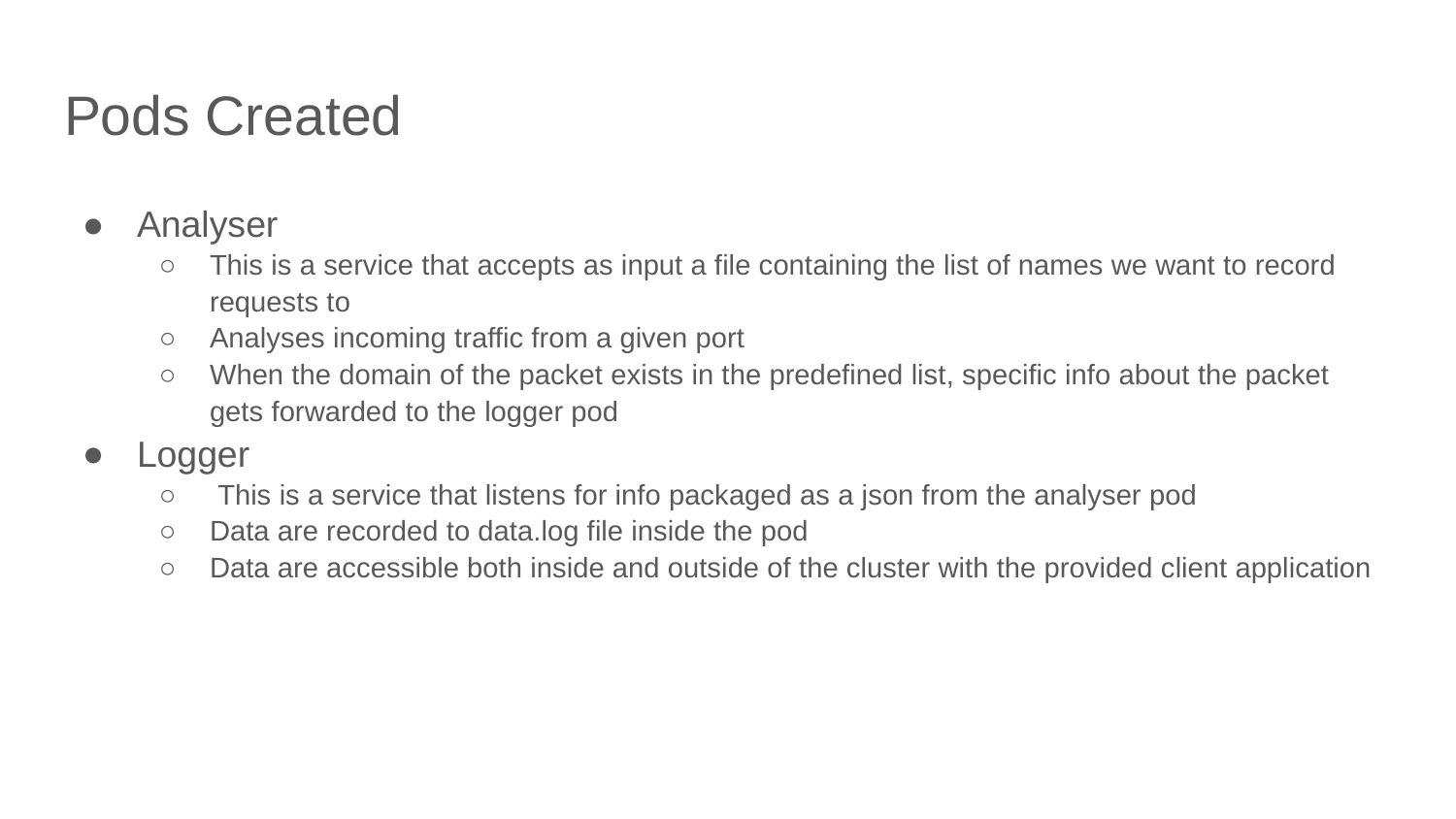

# Pods Created
Analyser
This is a service that accepts as input a file containing the list of names we want to record requests to
Analyses incoming traffic from a given port
When the domain of the packet exists in the predefined list, specific info about the packet gets forwarded to the logger pod
Logger
 This is a service that listens for info packaged as a json from the analyser pod
Data are recorded to data.log file inside the pod
Data are accessible both inside and outside of the cluster with the provided client application